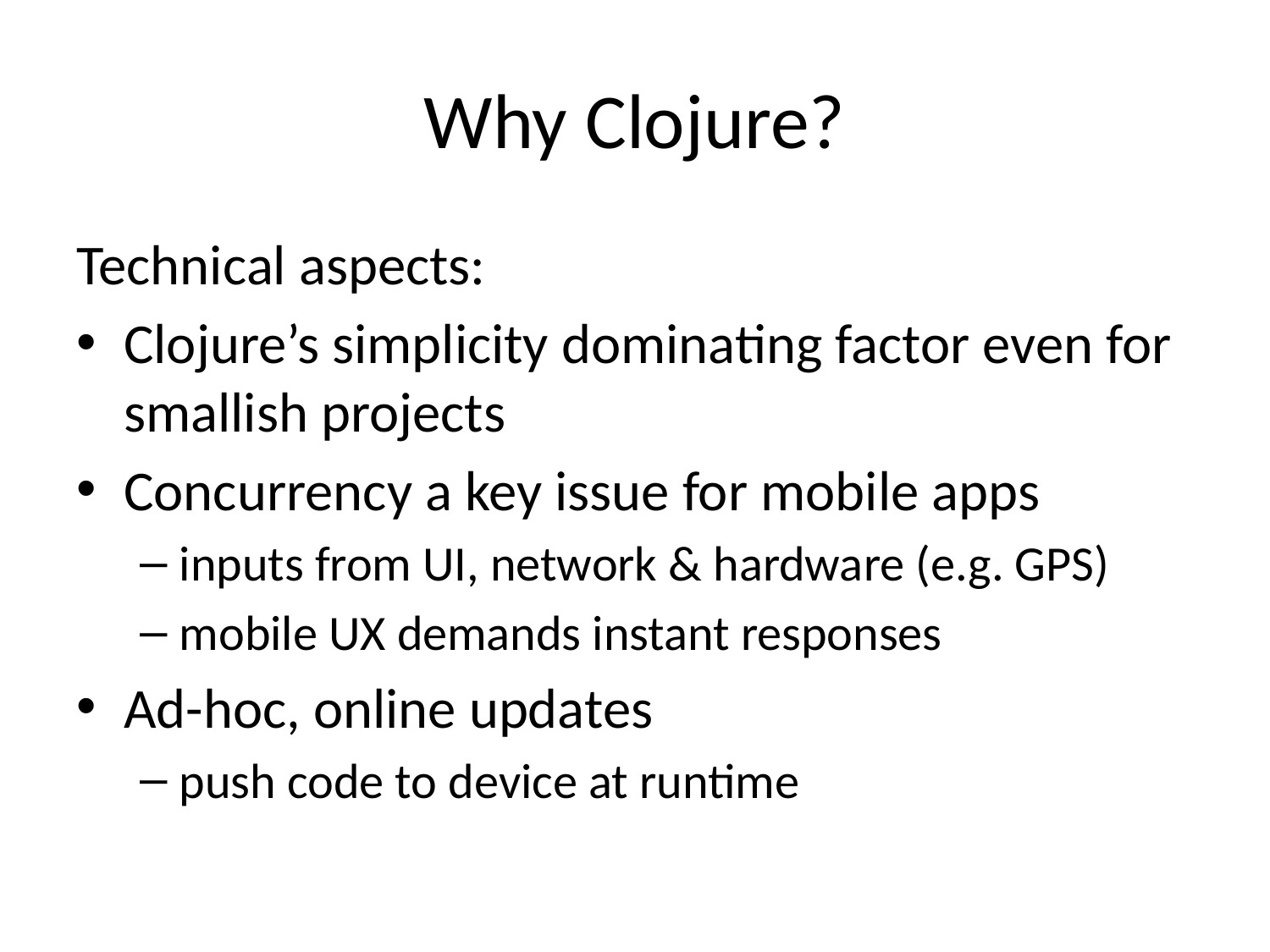

# Why Clojure?
Technical aspects:
Clojure’s simplicity dominating factor even for smallish projects
Concurrency a key issue for mobile apps
inputs from UI, network & hardware (e.g. GPS)
mobile UX demands instant responses
Ad-hoc, online updates
push code to device at runtime